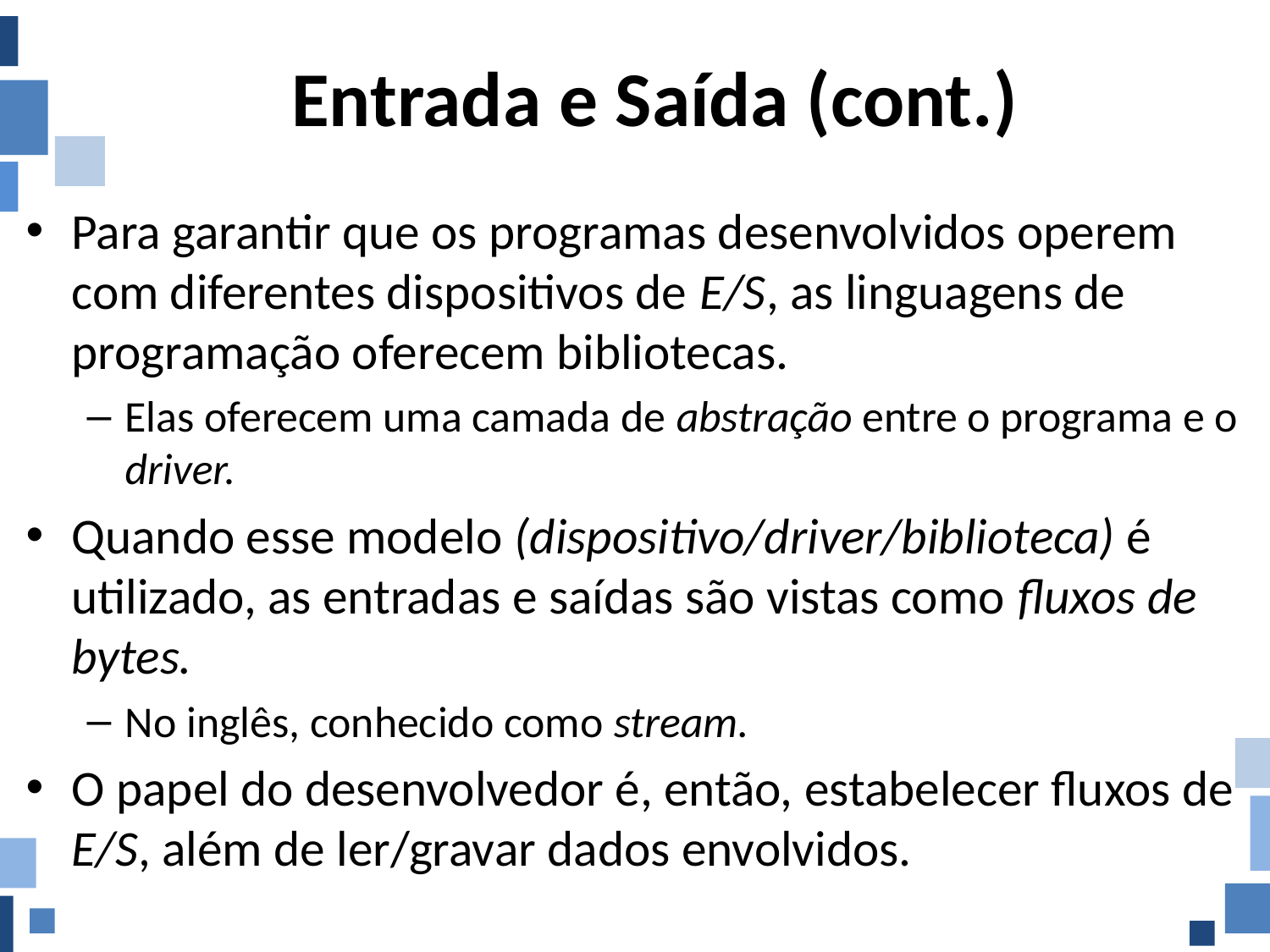

# Entrada e Saída (cont.)
Para garantir que os programas desenvolvidos operem com diferentes dispositivos de E/S, as linguagens de programação oferecem bibliotecas.
Elas oferecem uma camada de abstração entre o programa e o driver.
Quando esse modelo (dispositivo/driver/biblioteca) é utilizado, as entradas e saídas são vistas como fluxos de bytes.
No inglês, conhecido como stream.
O papel do desenvolvedor é, então, estabelecer fluxos de E/S, além de ler/gravar dados envolvidos.